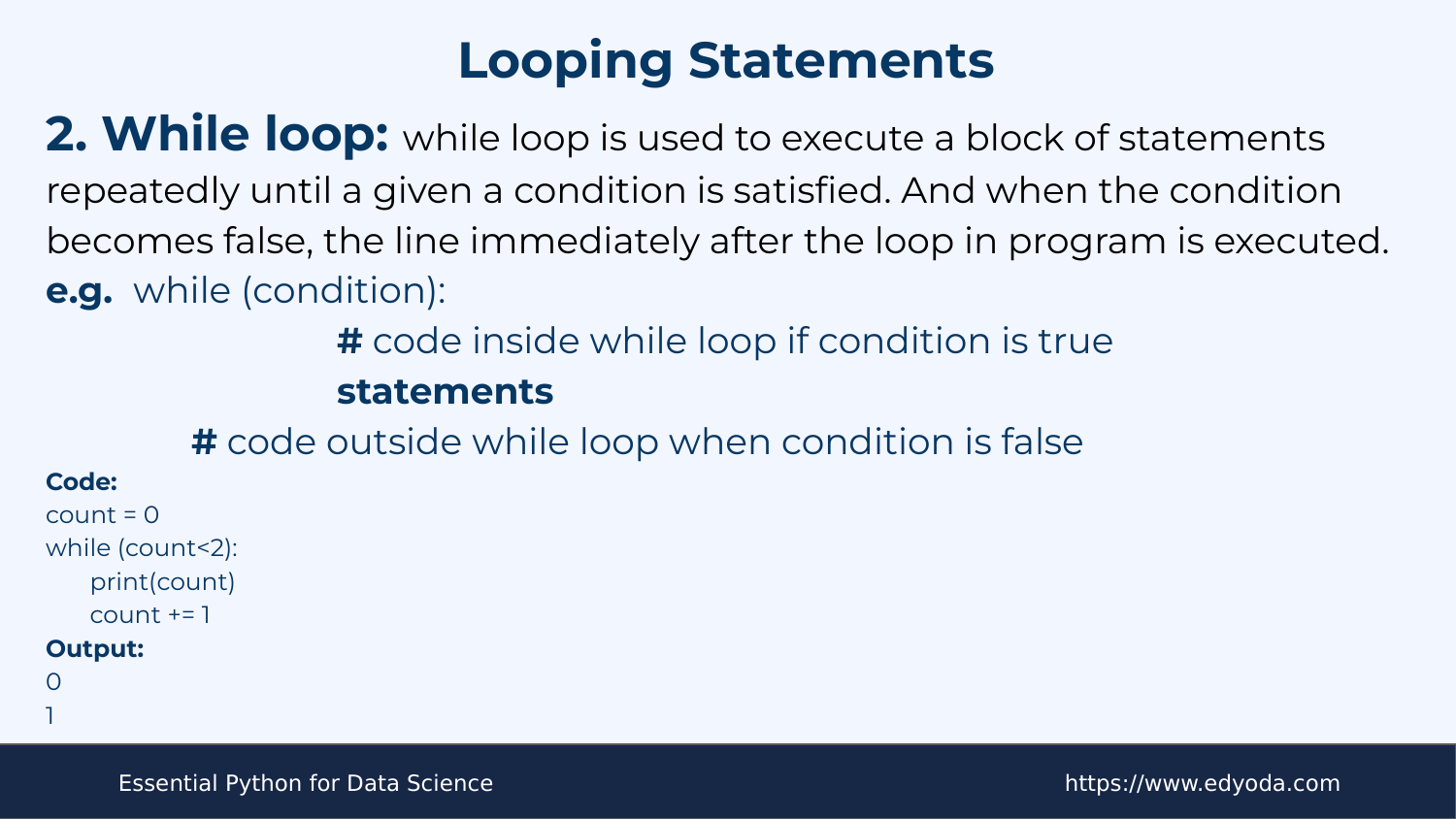

# Looping Statements

2. While loop: while loop is used to execute a block of statements repeatedly until a given a condition is satisfied. And when the condition becomes false, the line immediately after the loop in program is executed.
e.g.  while (condition):
		# code inside while loop if condition is true
		statements
	# code outside while loop when condition is false
Code:
count = 0
while (count<2):
       print(count)
       count += 1
Output:
0
1

Essential Python for Data Science
https://www.edyoda.com